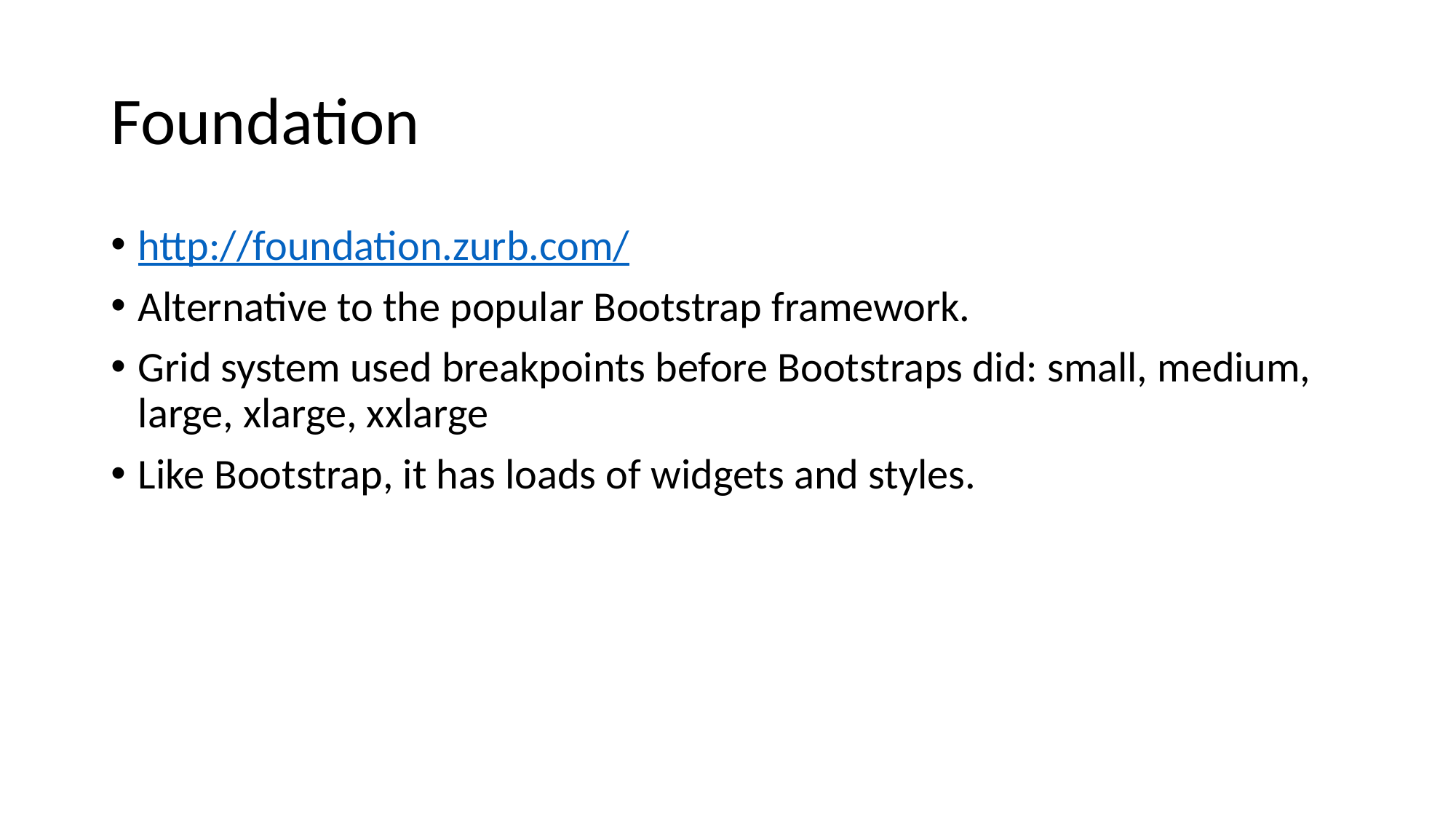

# Foundation
http://foundation.zurb.com/
Alternative to the popular Bootstrap framework.
Grid system used breakpoints before Bootstraps did: small, medium, large, xlarge, xxlarge
Like Bootstrap, it has loads of widgets and styles.